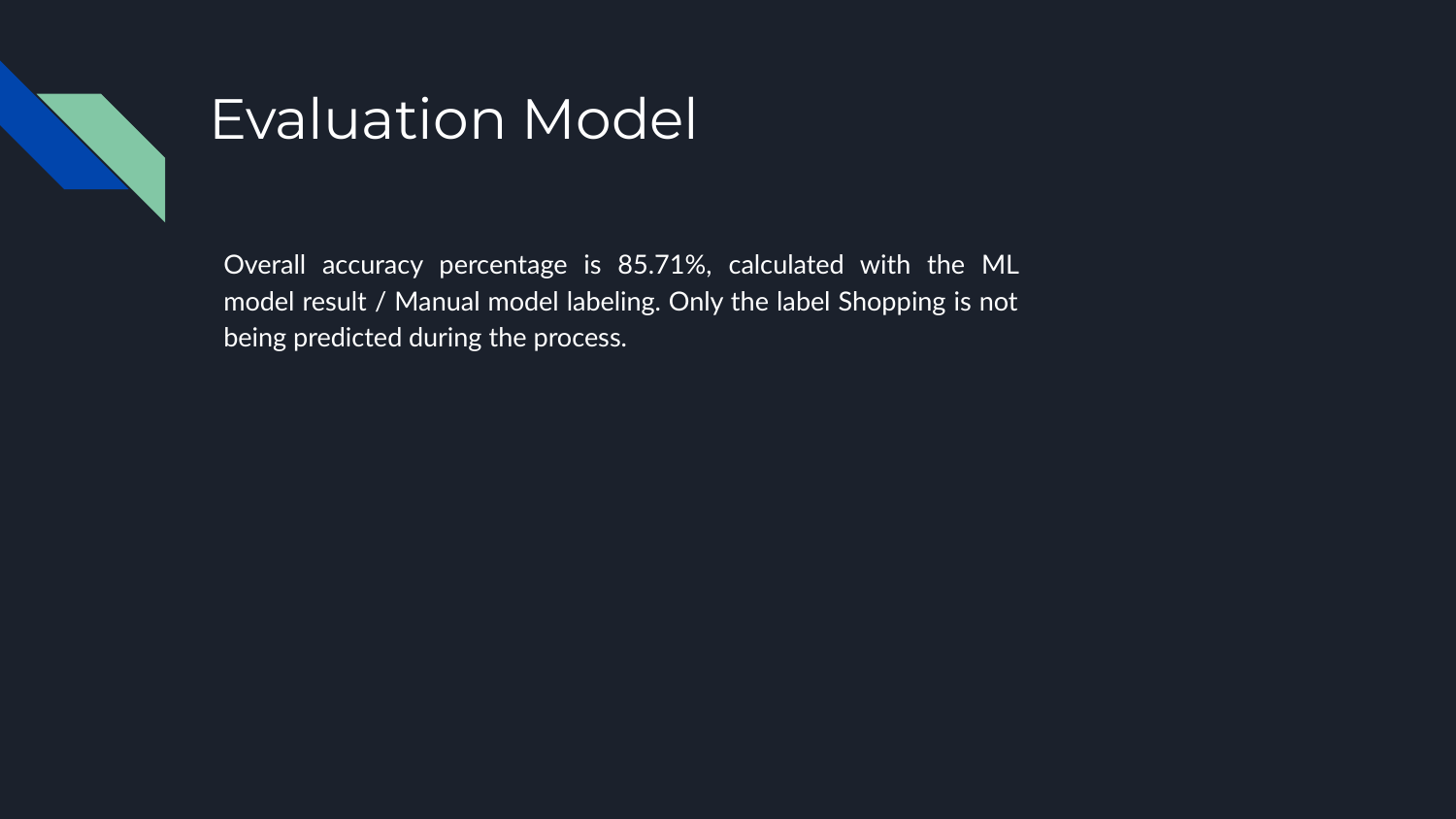

# Evaluation Model
Overall accuracy percentage is 85.71%, calculated with the ML model result / Manual model labeling. Only the label Shopping is not being predicted during the process.